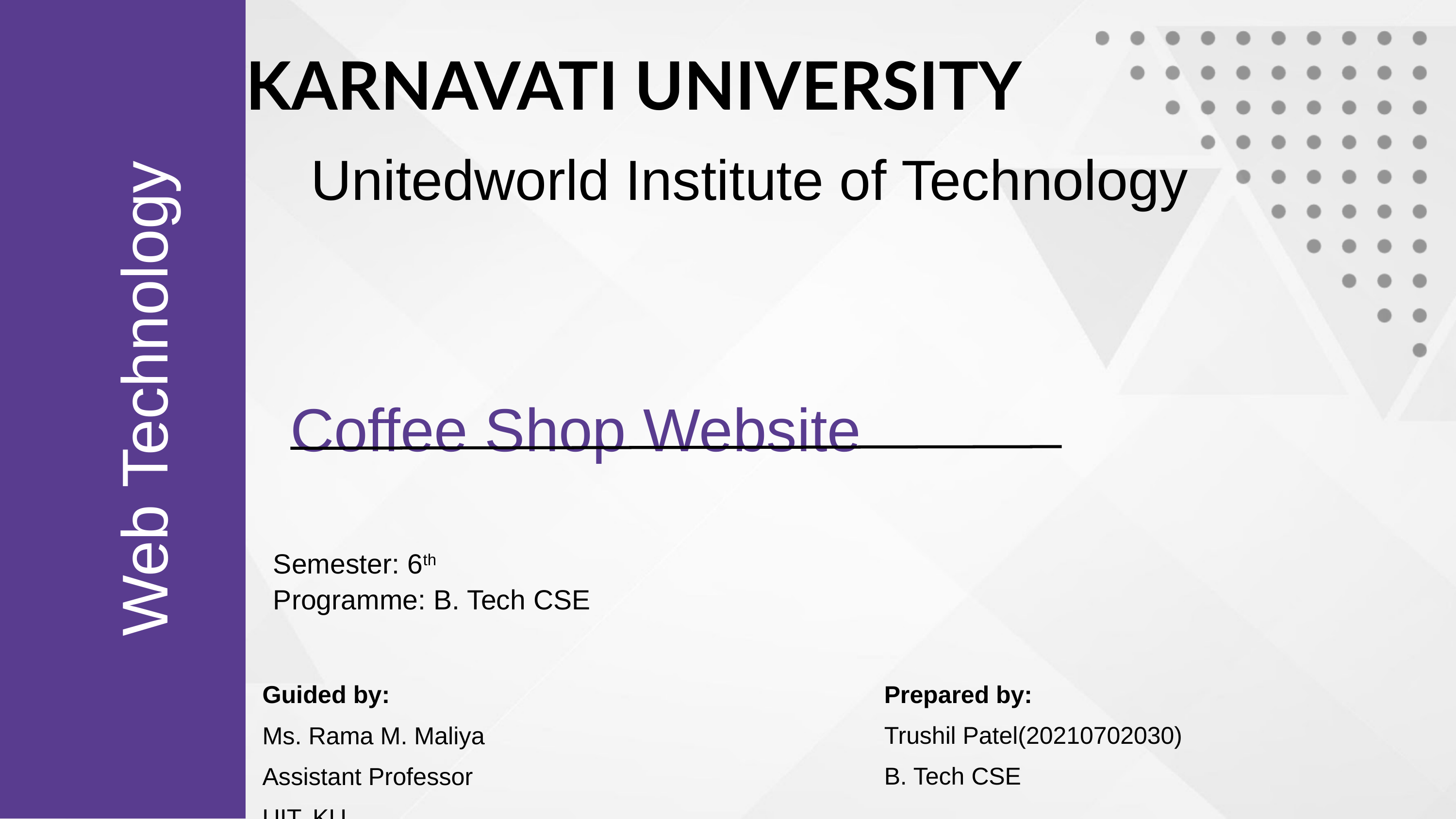

KARNAVATI UNIVERSITY

Unitedworld Institute of Technology
Coffee Shop Website
Web Technology
Semester: 6th
Programme: B. Tech CSE
Guided by:
Ms. Rama M. Maliya
Assistant Professor
UIT, KU
Prepared by:
Trushil Patel(20210702030)
B. Tech CSE